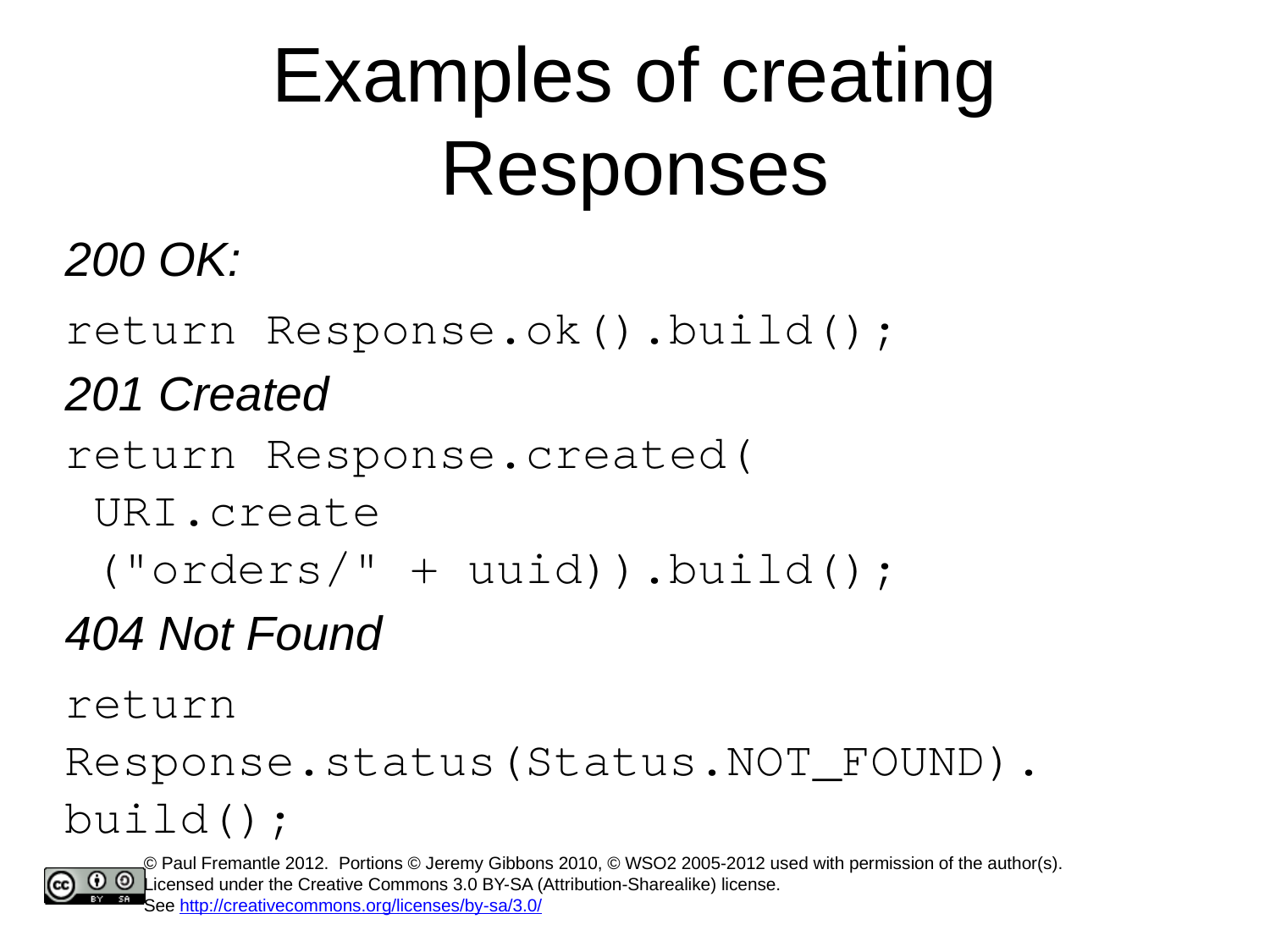

# Examples of creating Responses
200 OK:
return Response.ok().build();
201 Created
return Response.created(
 URI.create
 ("orders/" + uuid)).build();
404 Not Found
return Response.status(Status.NOT_FOUND).
build();